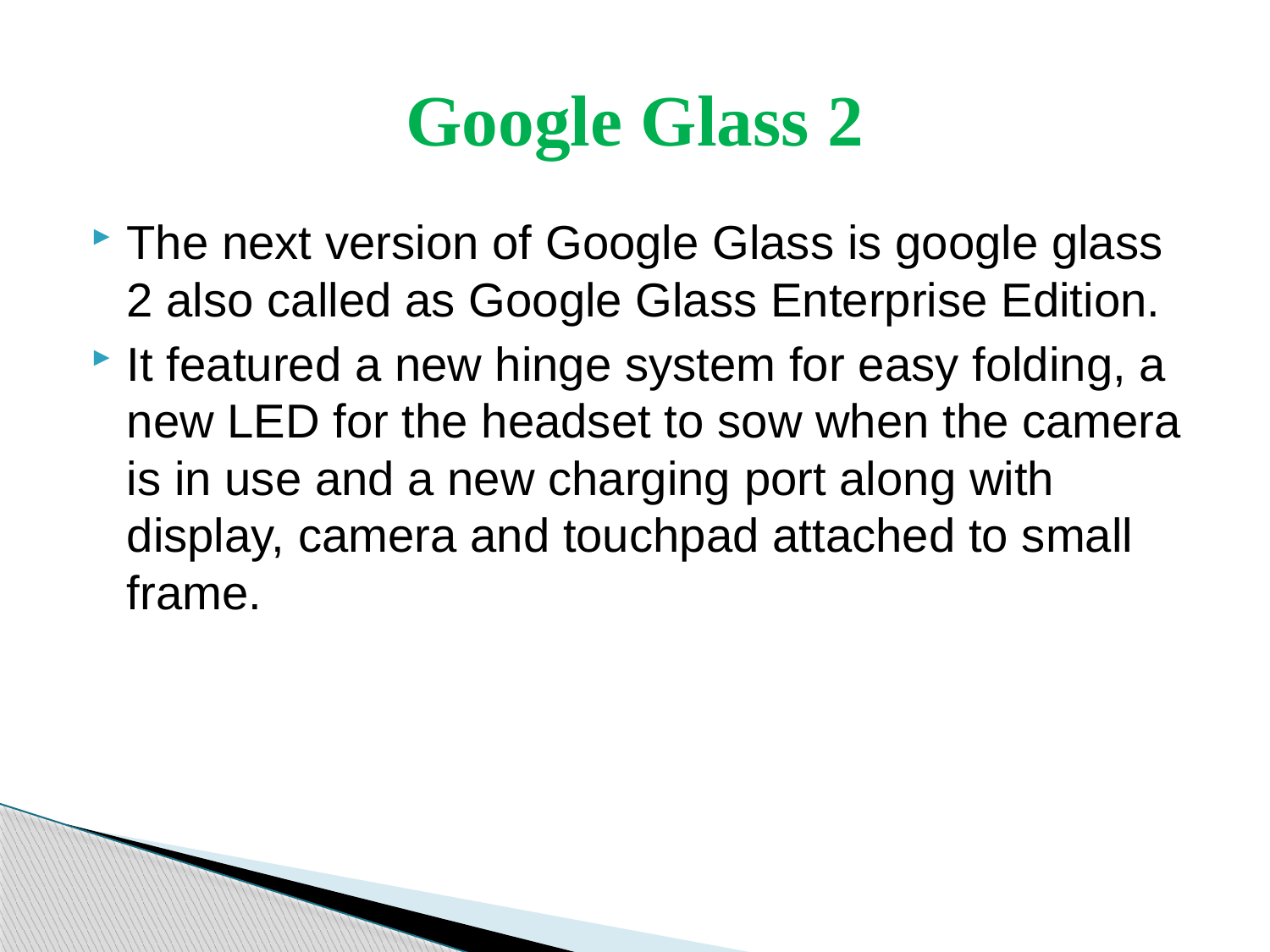

# Google Glass 2
The next version of Google Glass is google glass 2 also called as Google Glass Enterprise Edition.
It featured a new hinge system for easy folding, a new LED for the headset to sow when the camera is in use and a new charging port along with display, camera and touchpad attached to small frame.